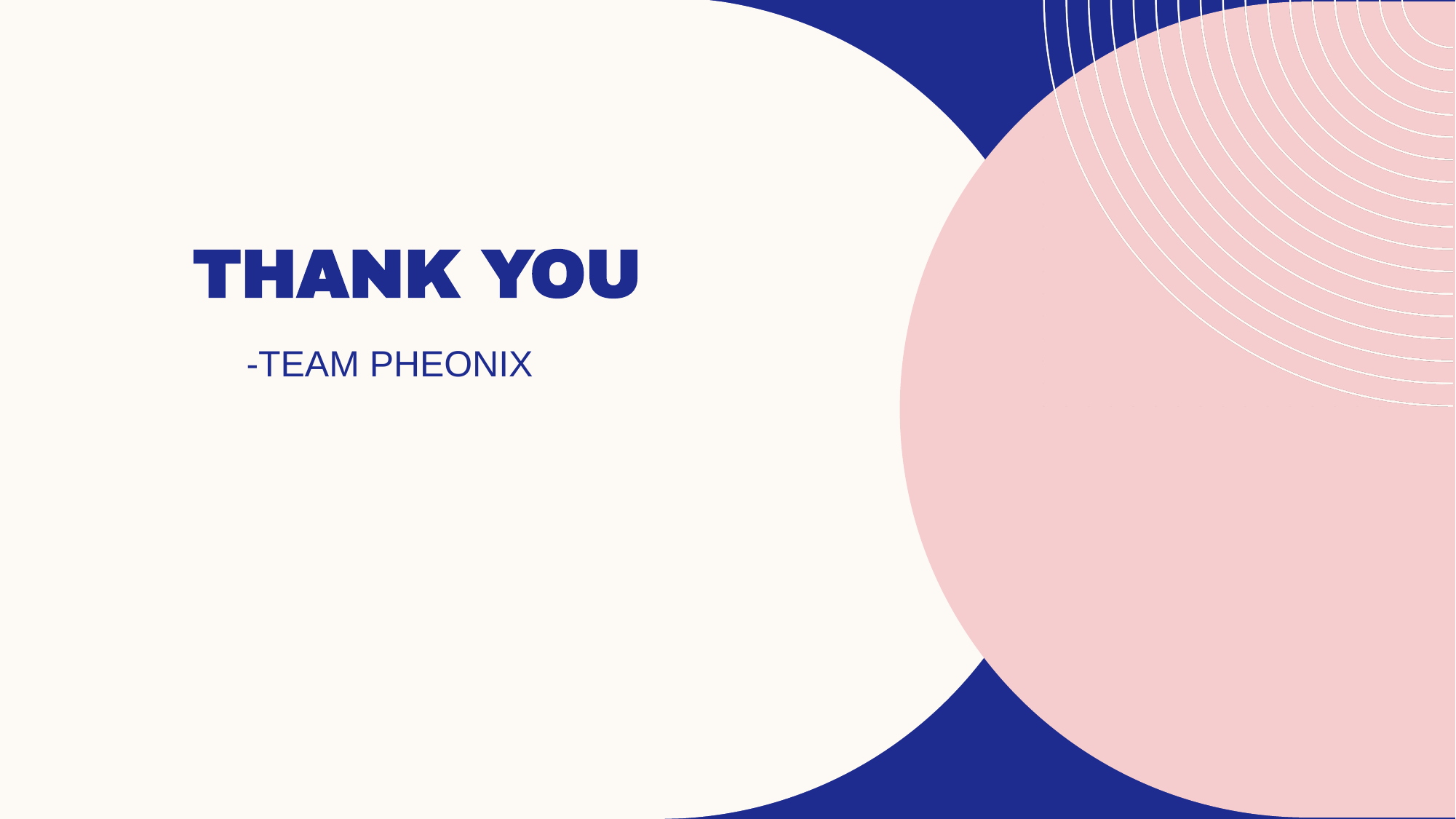

# THANK YOU
     -TEAM PHEONIX